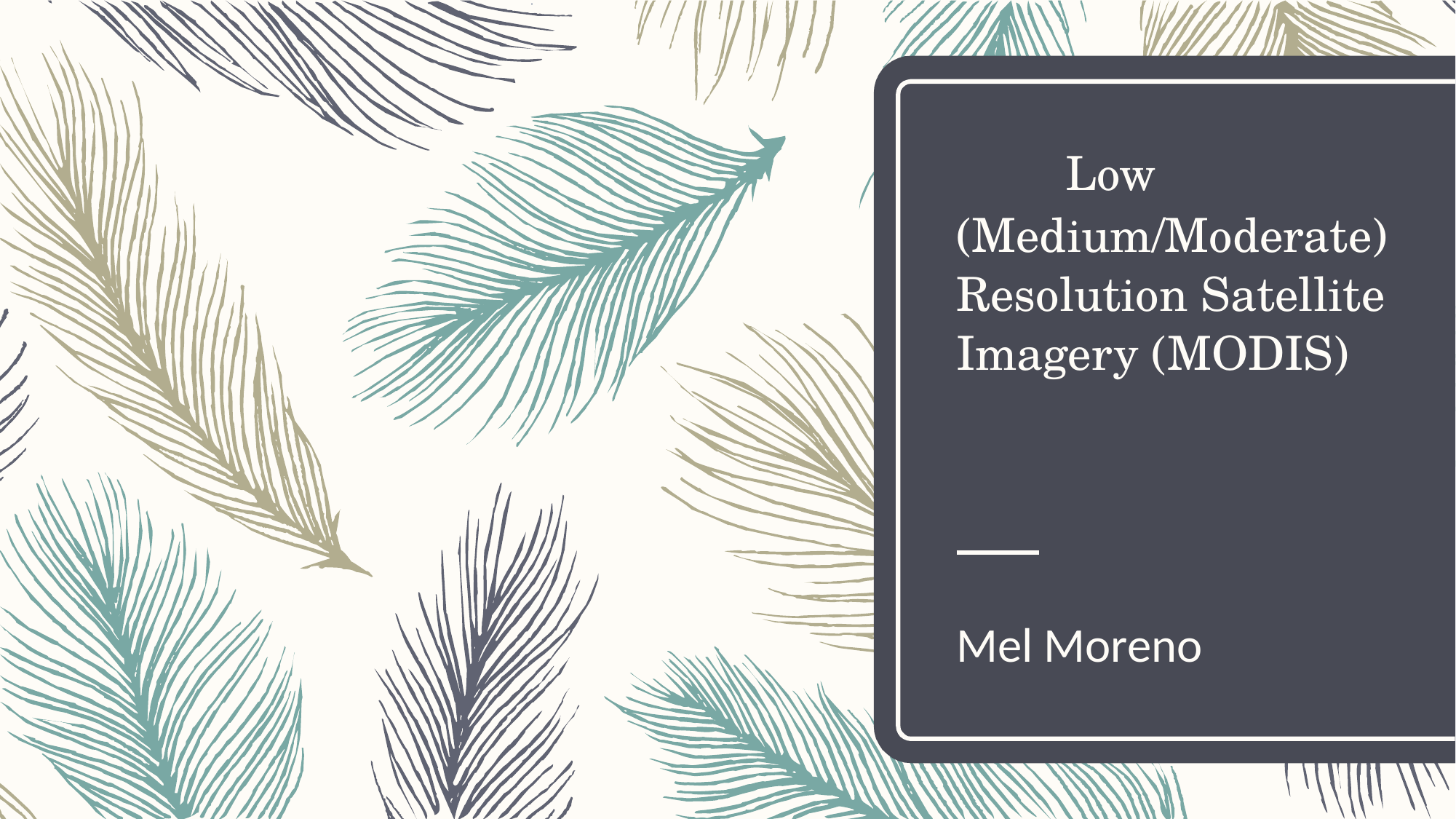

# Low (Medium/Moderate) Resolution Satellite Imagery (MODIS)
Mel Moreno